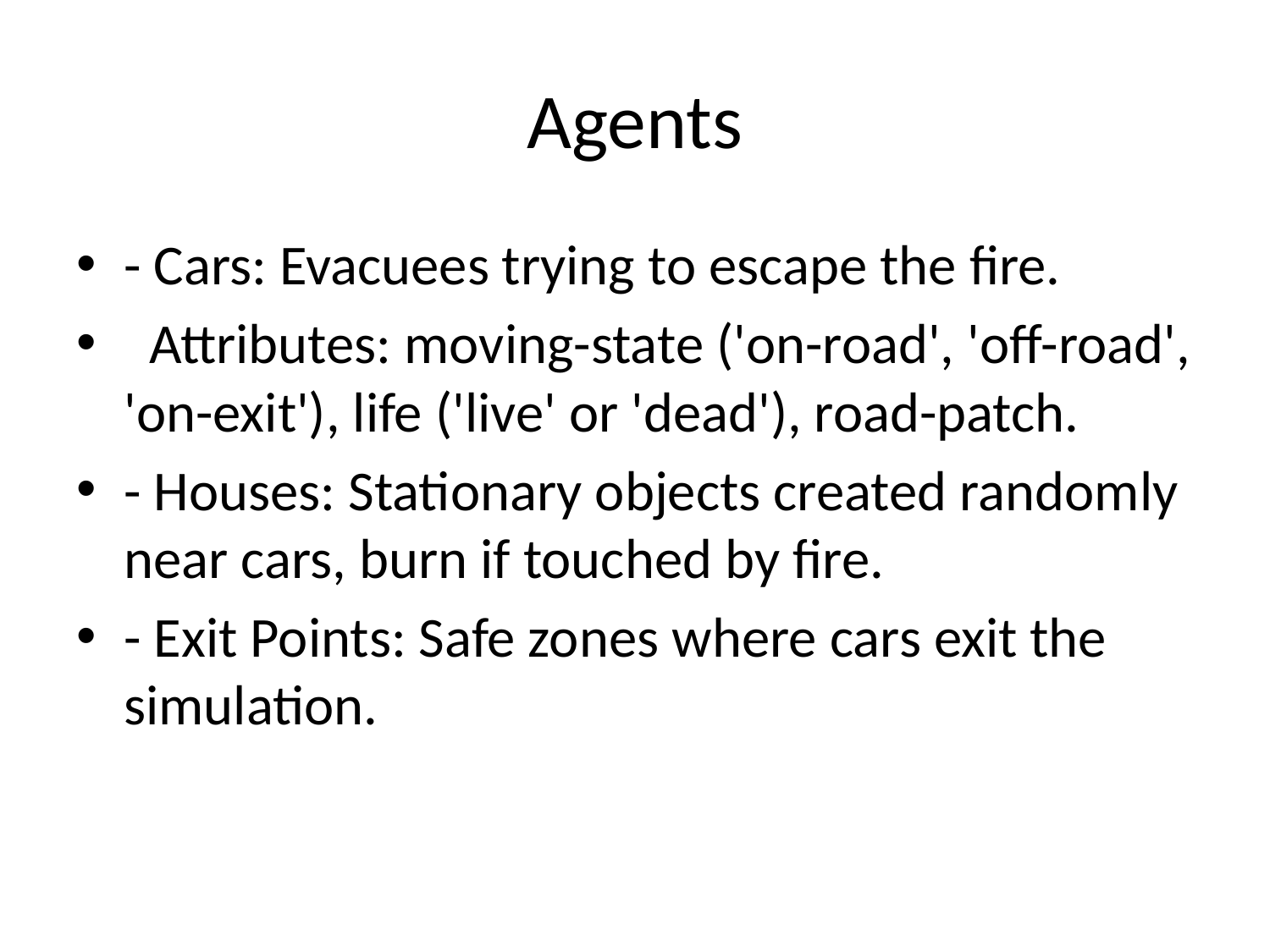

# Agents
- Cars: Evacuees trying to escape the fire.
  Attributes: moving-state ('on-road', 'off-road', 'on-exit'), life ('live' or 'dead'), road-patch.
- Houses: Stationary objects created randomly near cars, burn if touched by fire.
- Exit Points: Safe zones where cars exit the simulation.